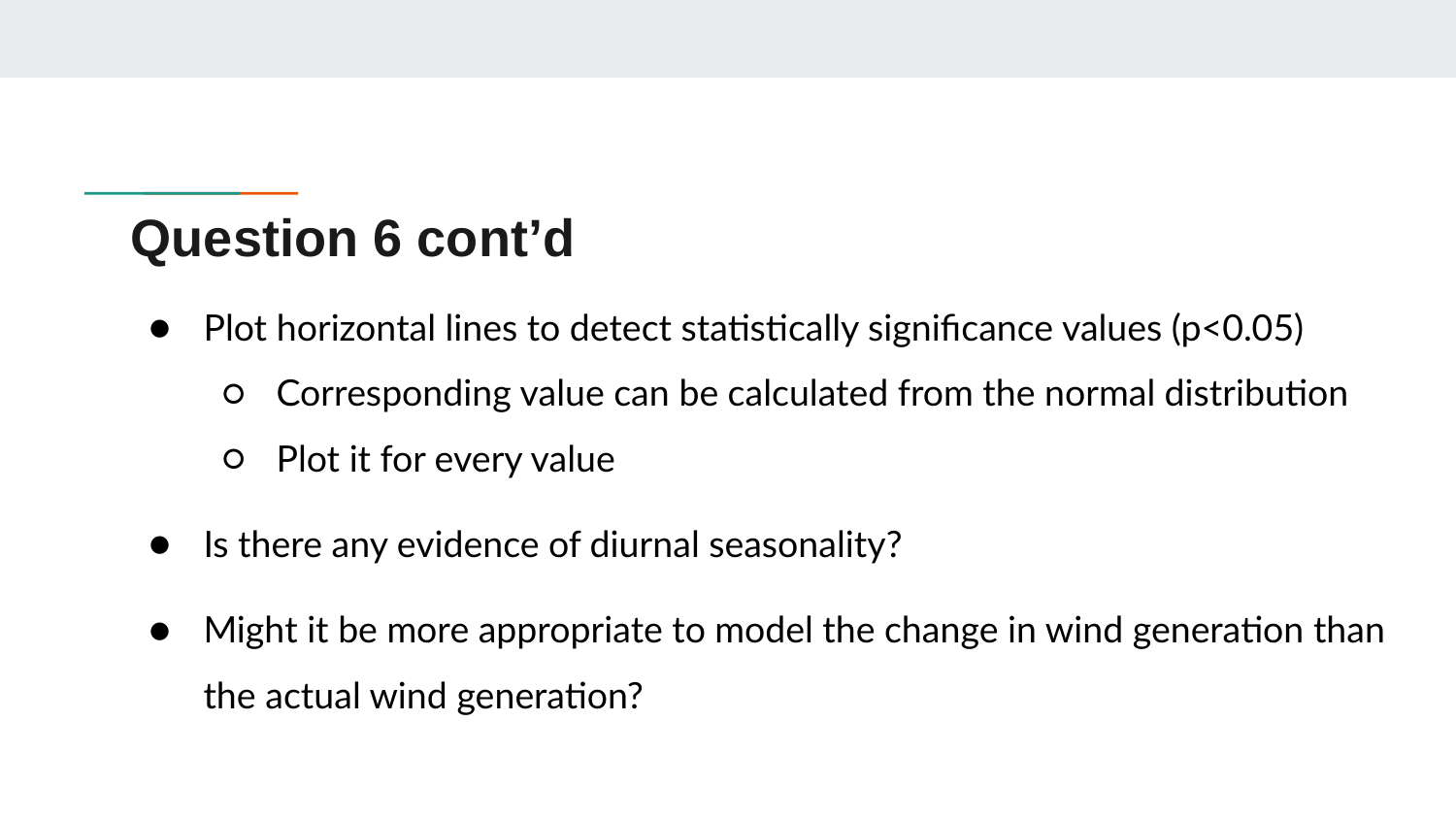

# Question 6 cont’d
Plot horizontal lines to detect statistically significance values (p<0.05)
Corresponding value can be calculated from the normal distribution
Plot it for every value
Is there any evidence of diurnal seasonality?
Might it be more appropriate to model the change in wind generation than the actual wind generation?